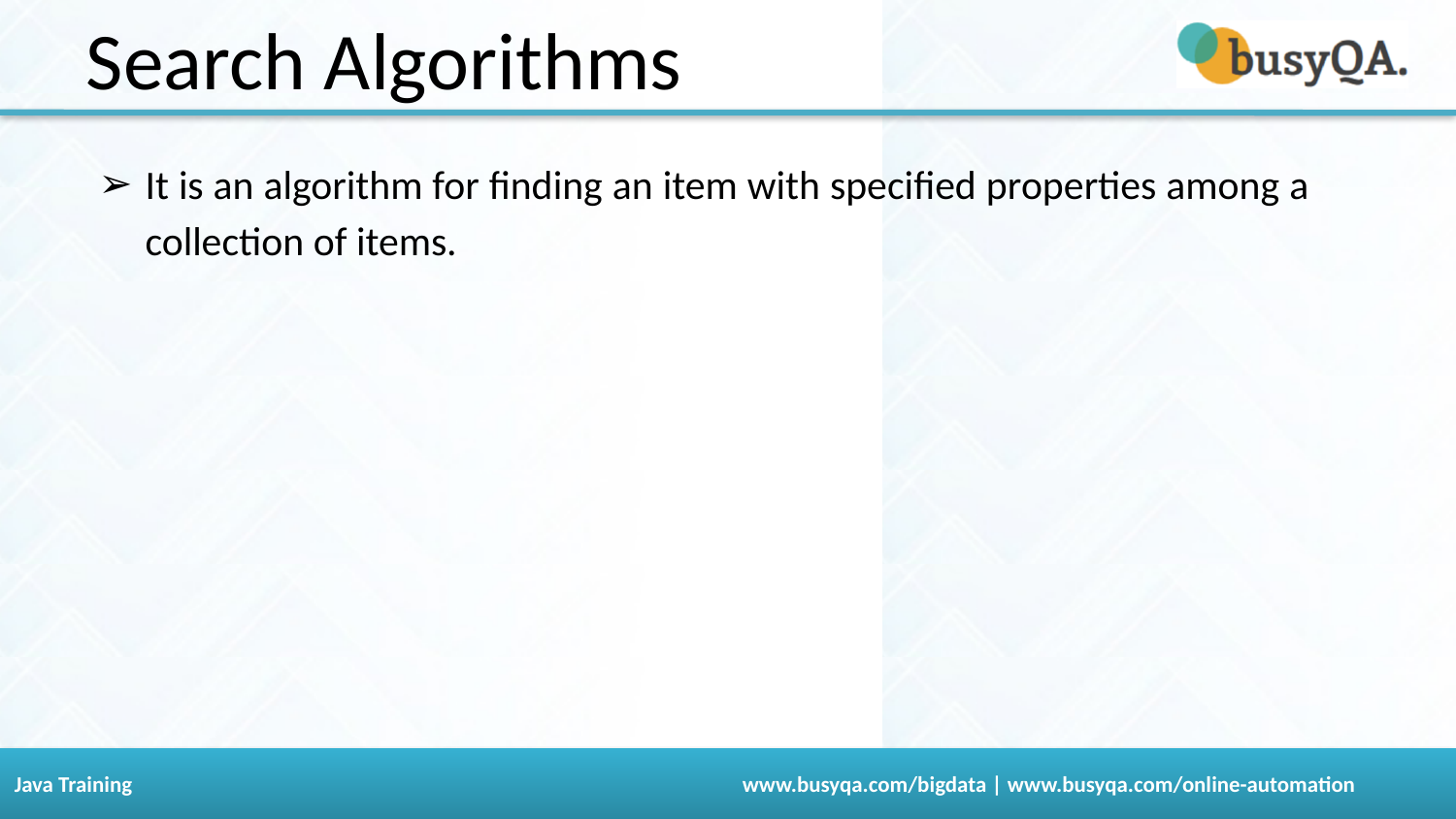

Search Algorithms
It is an algorithm for finding an item with specified properties among a collection of items.